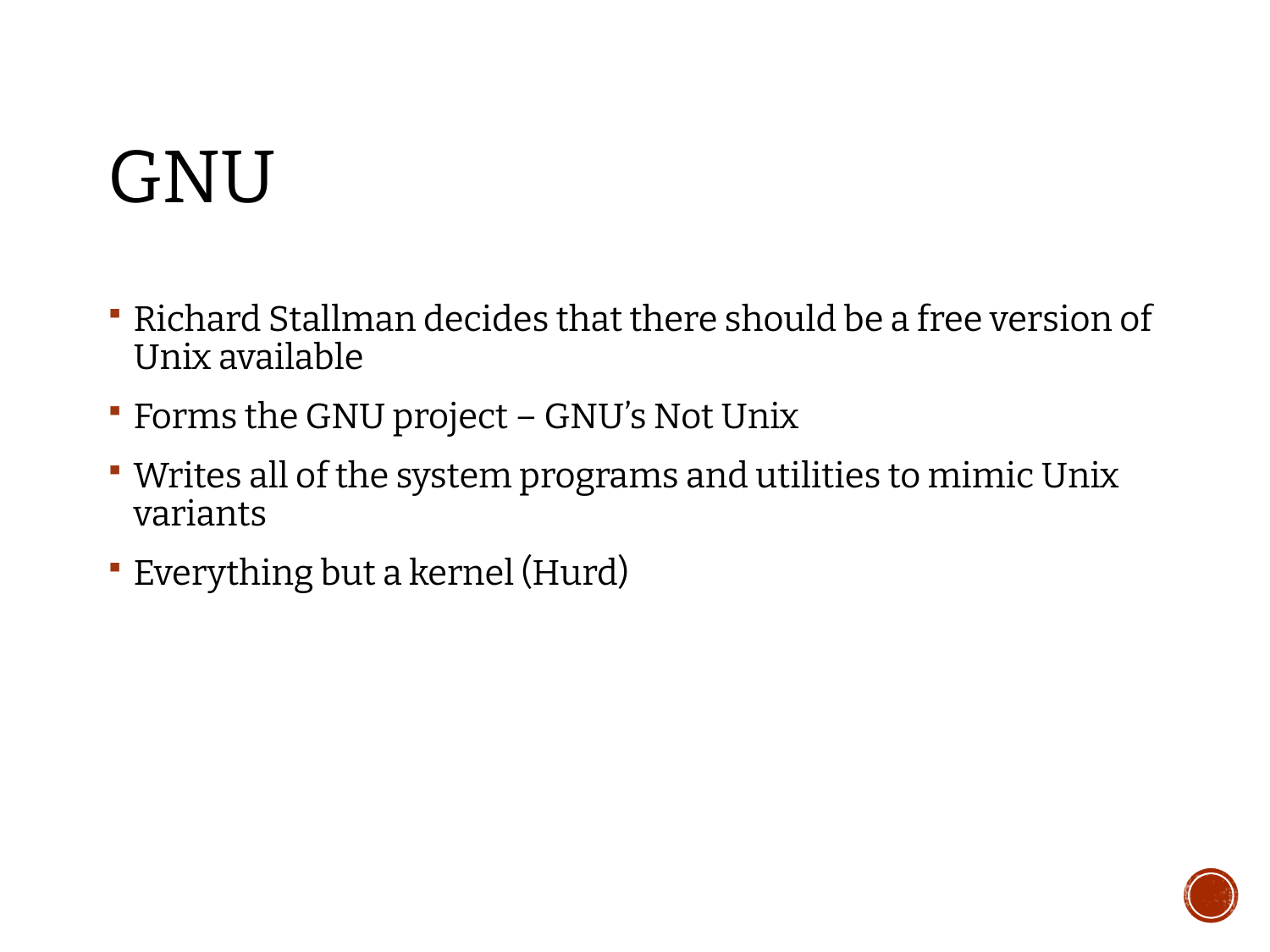

# GNU
Richard Stallman decides that there should be a free version of Unix available
Forms the GNU project – GNU’s Not Unix
Writes all of the system programs and utilities to mimic Unix variants
Everything but a kernel (Hurd)